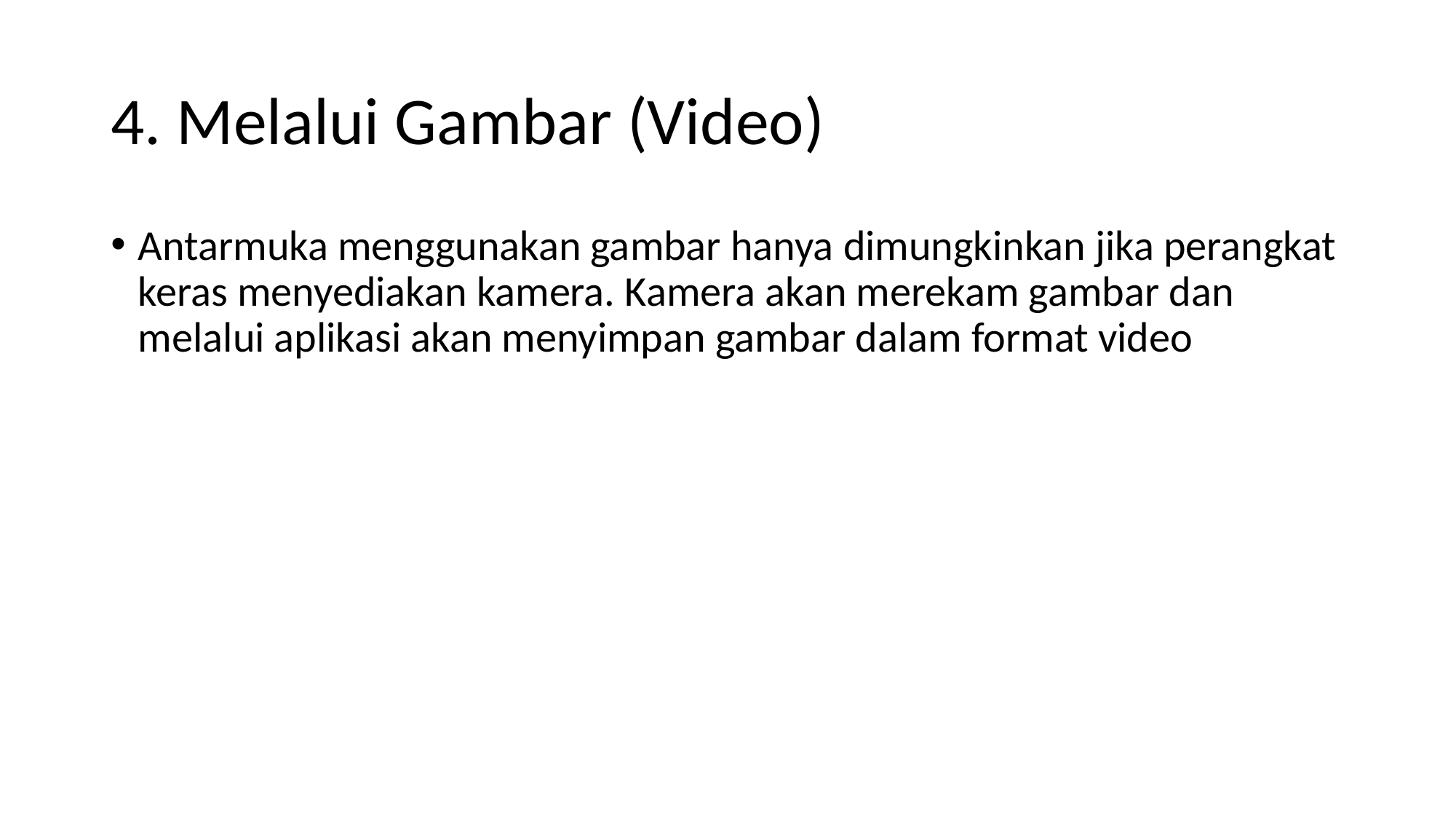

# 4. Melalui Gambar (Video)
Antarmuka menggunakan gambar hanya dimungkinkan jika perangkat keras menyediakan kamera. Kamera akan merekam gambar dan melalui aplikasi akan menyimpan gambar dalam format video